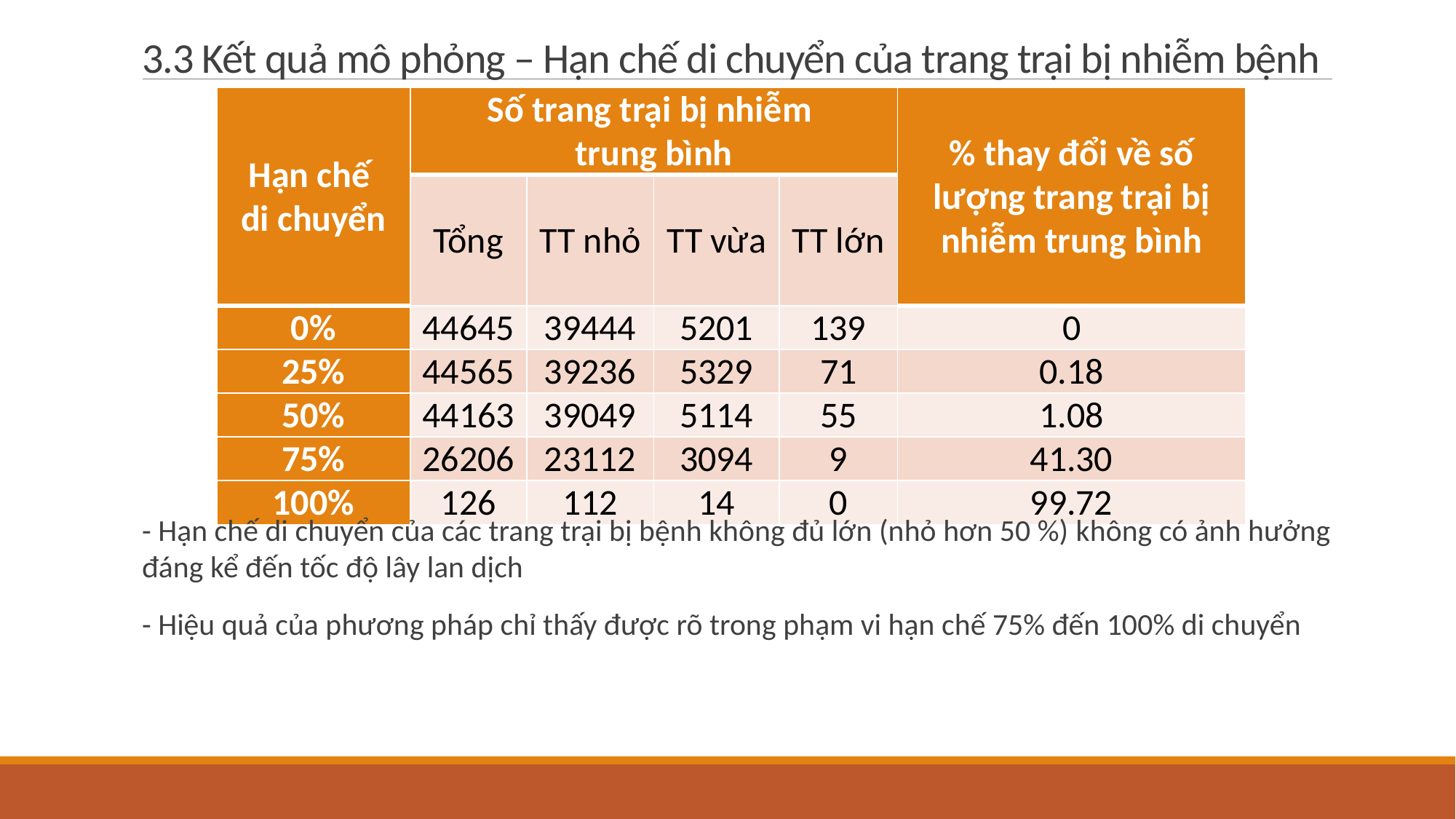

# 3.3 Kết quả mô phỏng – Hạn chế di chuyển của trang trại bị nhiễm bệnh
| Hạn chế di chuyển | Số trang trại bị nhiễm trung bình |  |  |  | % thay đổi về số lượng trang trại bị nhiễm trung bình |
| --- | --- | --- | --- | --- | --- |
|  | Tổng | TT nhỏ | TT vừa | TT lớn |  |
| 0% | 44645 | 39444 | 5201 | 139 | 0 |
| 25% | 44565 | 39236 | 5329 | 71 | 0.18 |
| 50% | 44163 | 39049 | 5114 | 55 | 1.08 |
| 75% | 26206 | 23112 | 3094 | 9 | 41.30 |
| 100% | 126 | 112 | 14 | 0 | 99.72 |
- Hạn chế di chuyển của các trang trại bị bệnh không đủ lớn (nhỏ hơn 50 %) không có ảnh hưởng đáng kể đến tốc độ lây lan dịch
- Hiệu quả của phương pháp chỉ thấy được rõ trong phạm vi hạn chế 75% đến 100% di chuyển